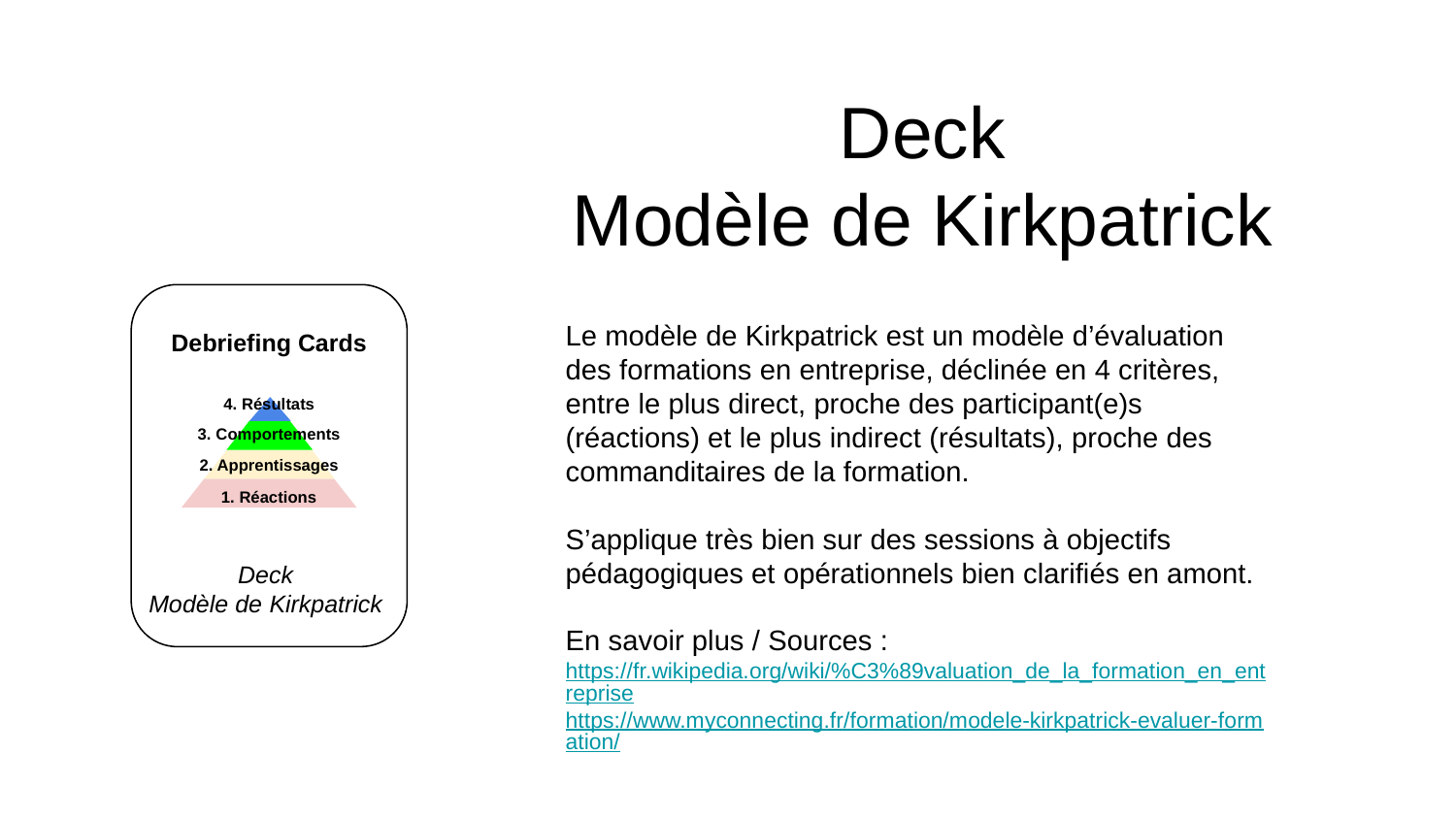

# Deck
Modèle de Kirkpatrick

Debriefing Cards

Deck
Modèle de Kirkpatrick
4. Résultats

3. Comportements

2. Apprentissages

1. Réactions

Le modèle de Kirkpatrick est un modèle d’évaluation des formations en entreprise, déclinée en 4 critères, entre le plus direct, proche des participant(e)s (réactions) et le plus indirect (résultats), proche des commanditaires de la formation.

S’applique très bien sur des sessions à objectifs pédagogiques et opérationnels bien clarifiés en amont.

En savoir plus / Sources :
https://fr.wikipedia.org/wiki/%C3%89valuation_de_la_formation_en_entreprise
https://www.myconnecting.fr/formation/modele-kirkpatrick-evaluer-formation/